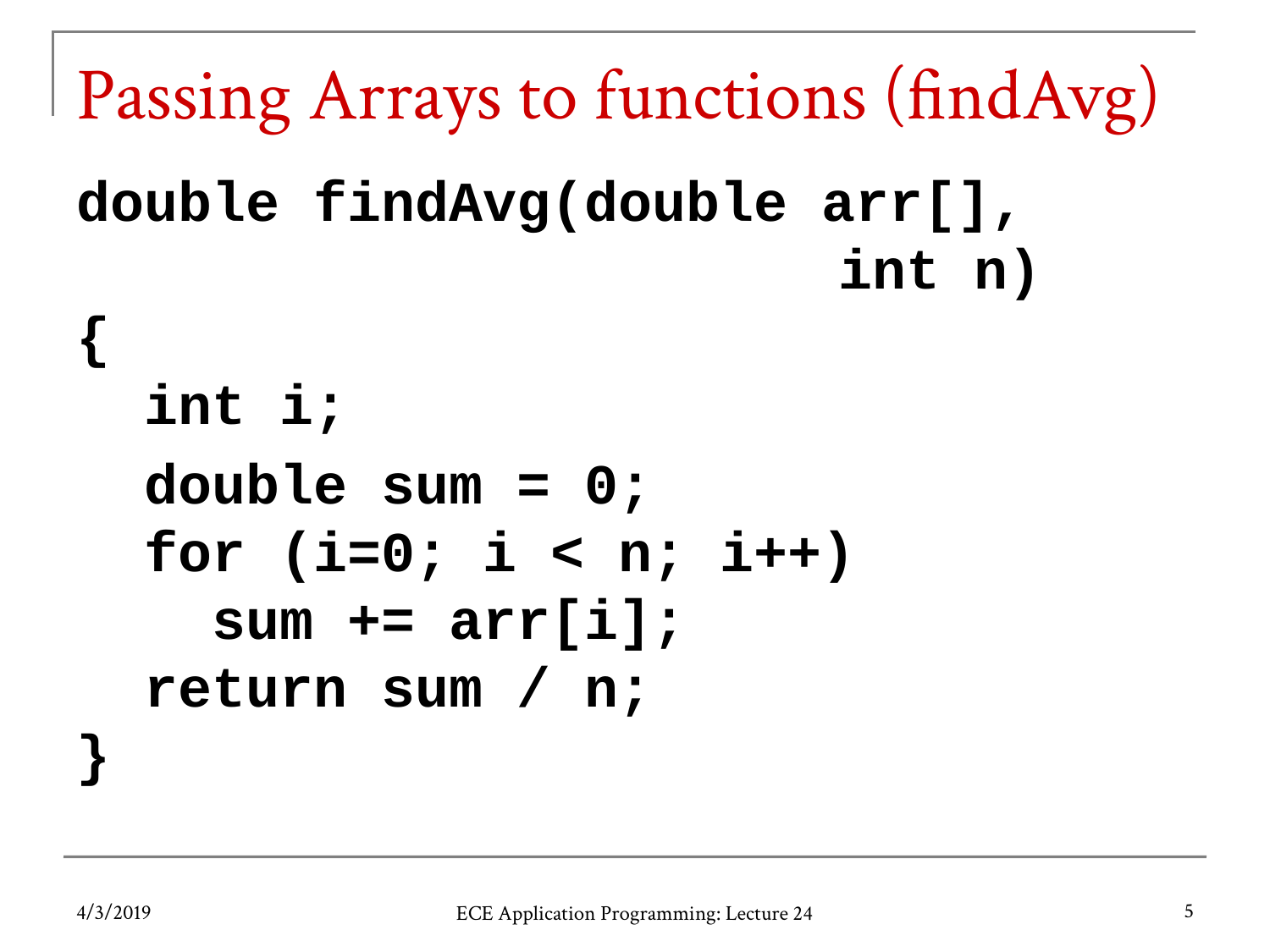

# Passing Arrays to functions (findAvg)
double findAvg(double arr[],
						int n)
{
  int i;
  double sum = 0;
  for (i=0; i < n; i++)
    sum += arr[i];
  return sum / n;
}

4/3/2019
5
ECE Application Programming: Lecture 24